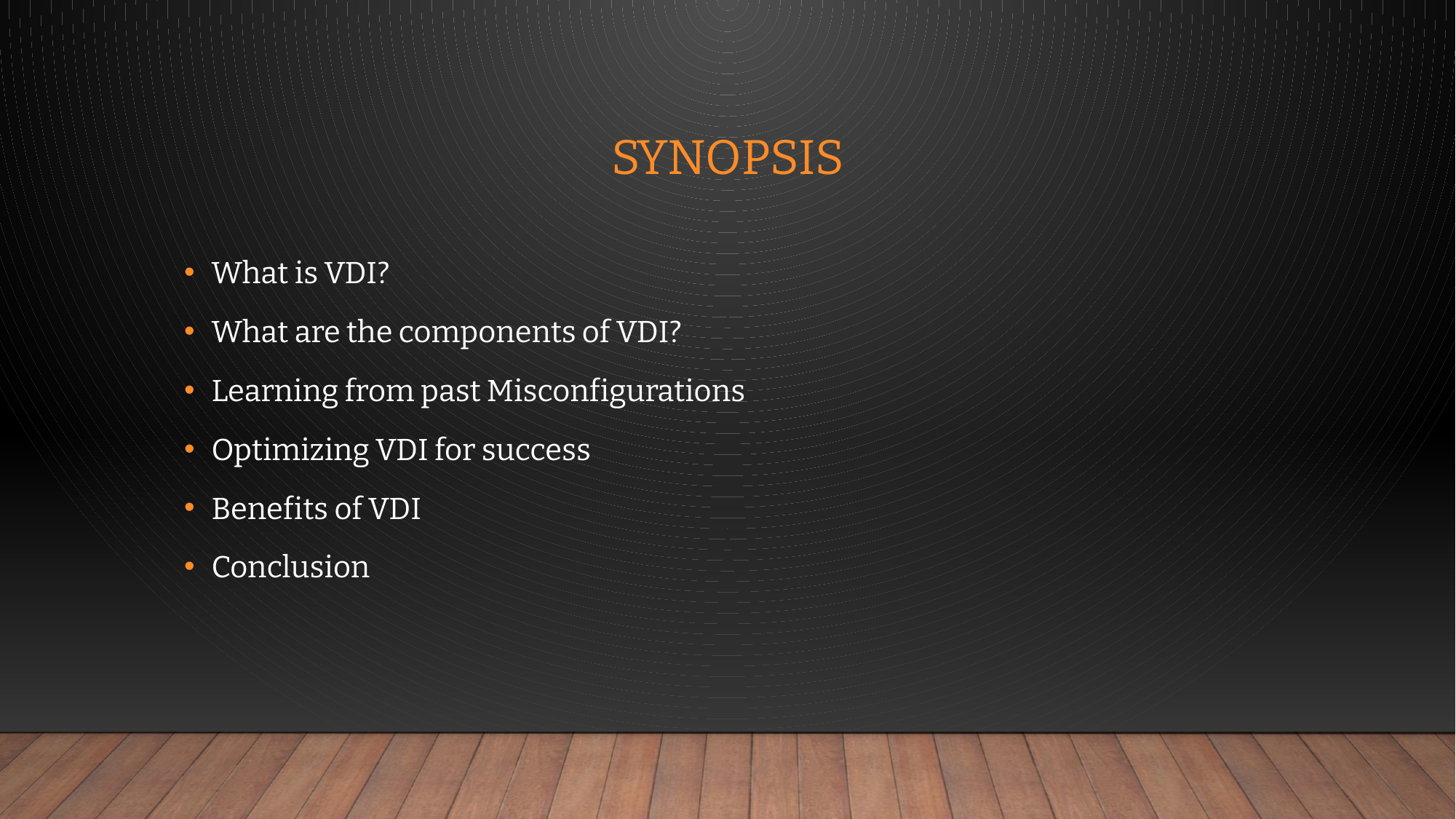

# synopsis
What is VDI?
What are the components of VDI?
Learning from past Misconfigurations
Optimizing VDI for success
Benefits of VDI
Conclusion